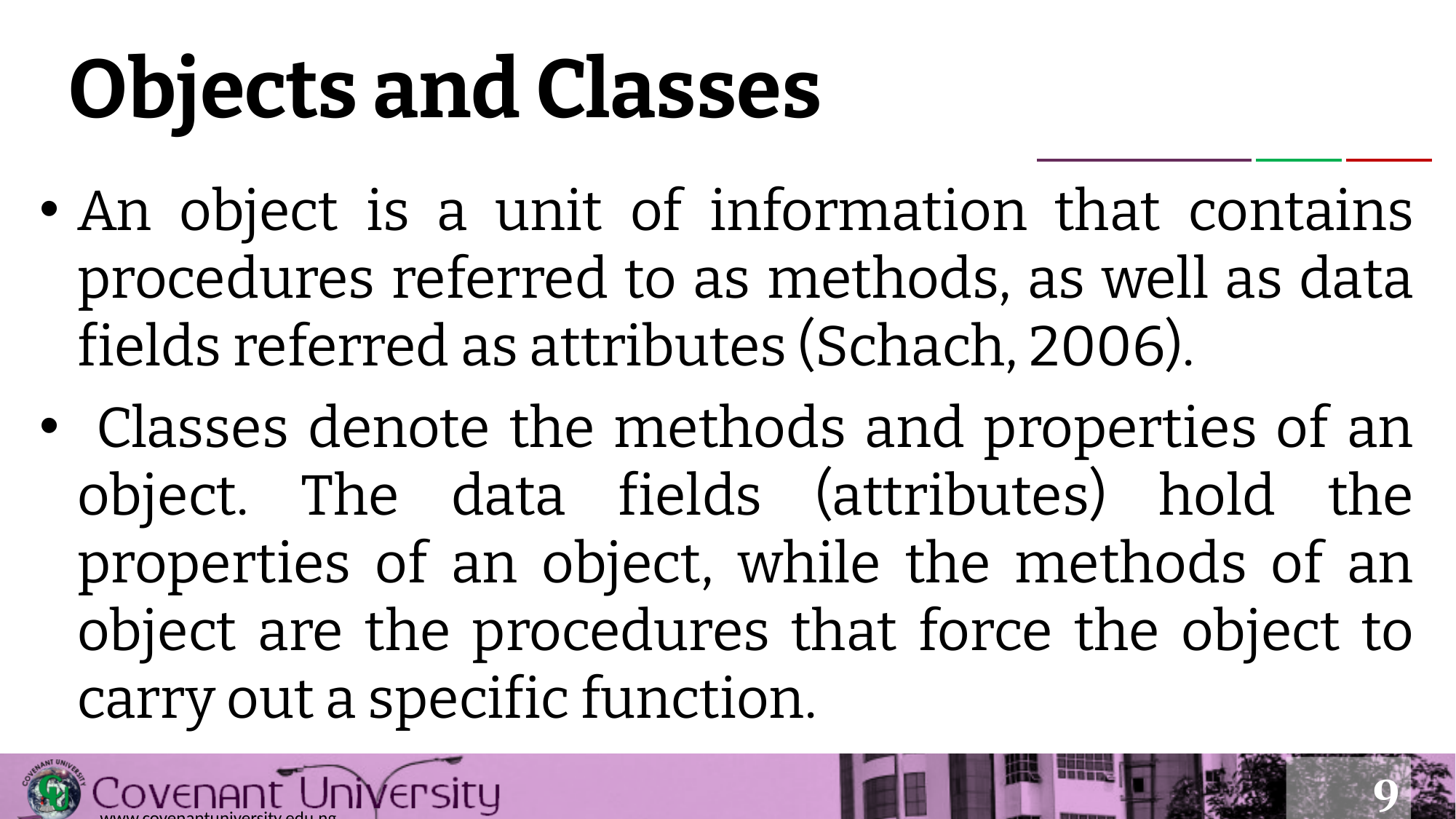

# Objects and Classes
An object is a unit of information that contains procedures referred to as methods, as well as data fields referred as attributes (Schach, 2006).
 Classes denote the methods and properties of an object. The data fields (attributes) hold the properties of an object, while the methods of an object are the procedures that force the object to carry out a specific function.